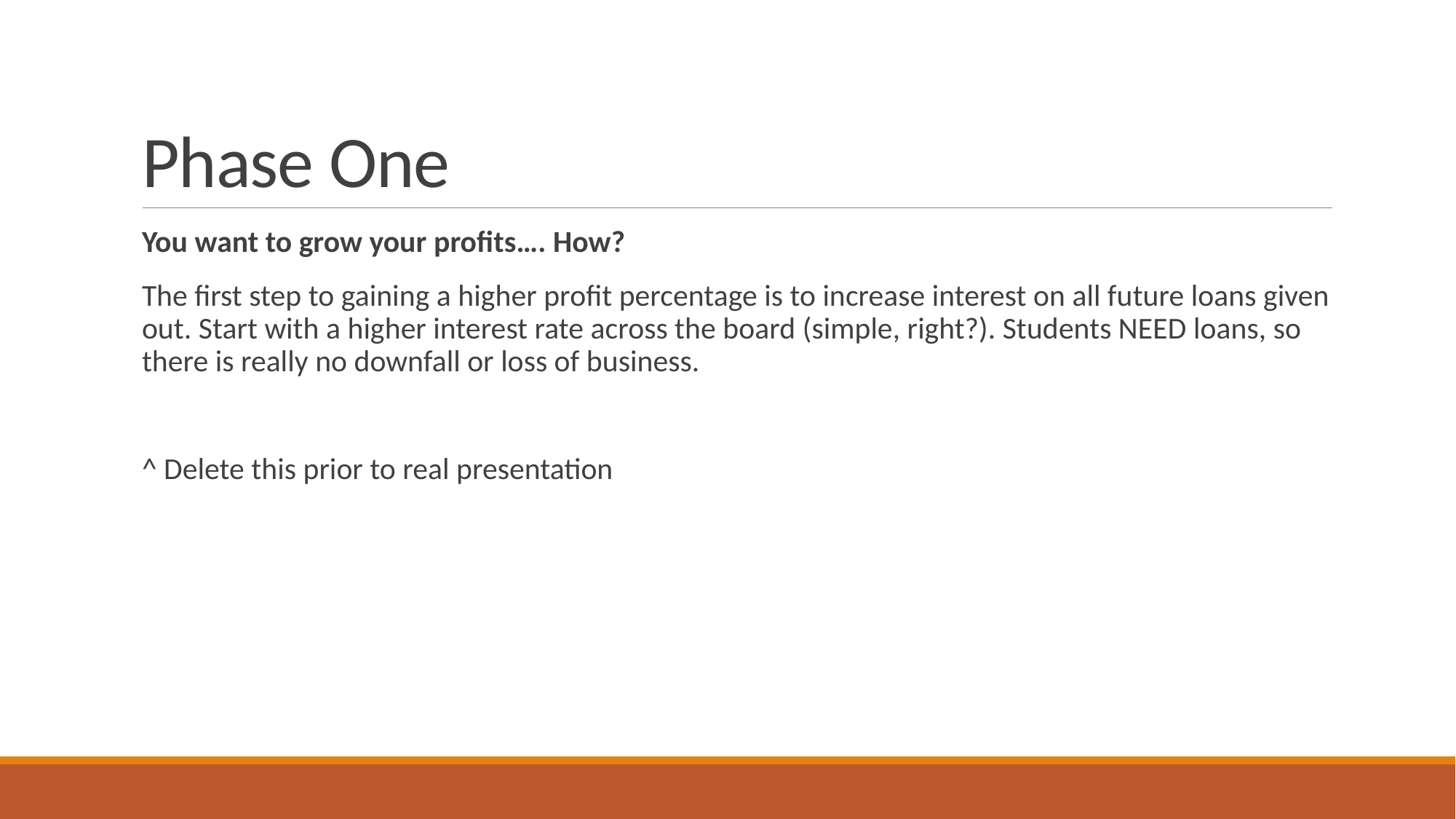

# Phase One
You want to grow your profits…. How?
The first step to gaining a higher profit percentage is to increase interest on all future loans given out. Start with a higher interest rate across the board (simple, right?). Students NEED loans, so there is really no downfall or loss of business.

^ Delete this prior to real presentation